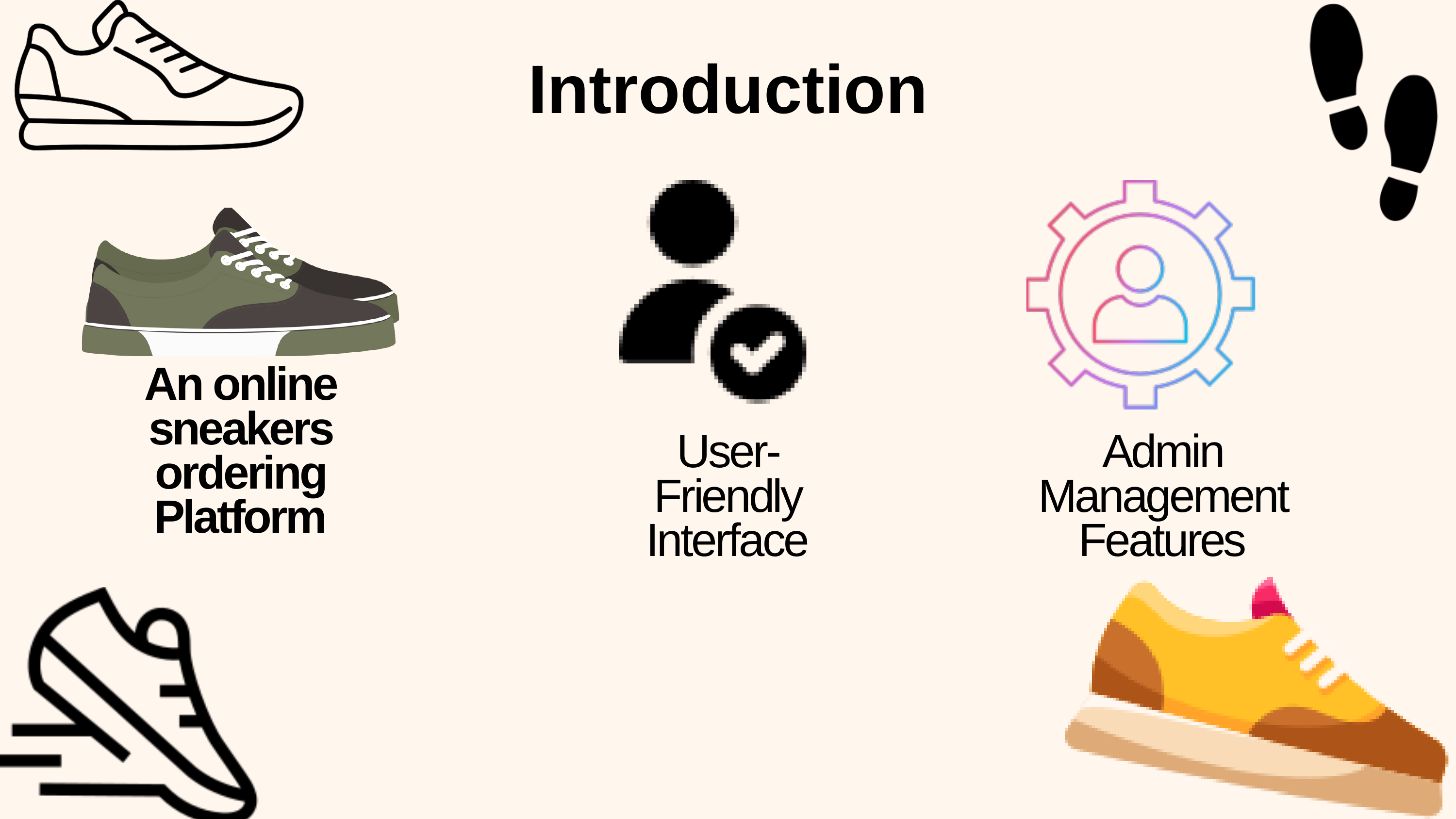

Introduction

An online sneakers ordering Platform
User-Friendly Interface
Admin Management Features